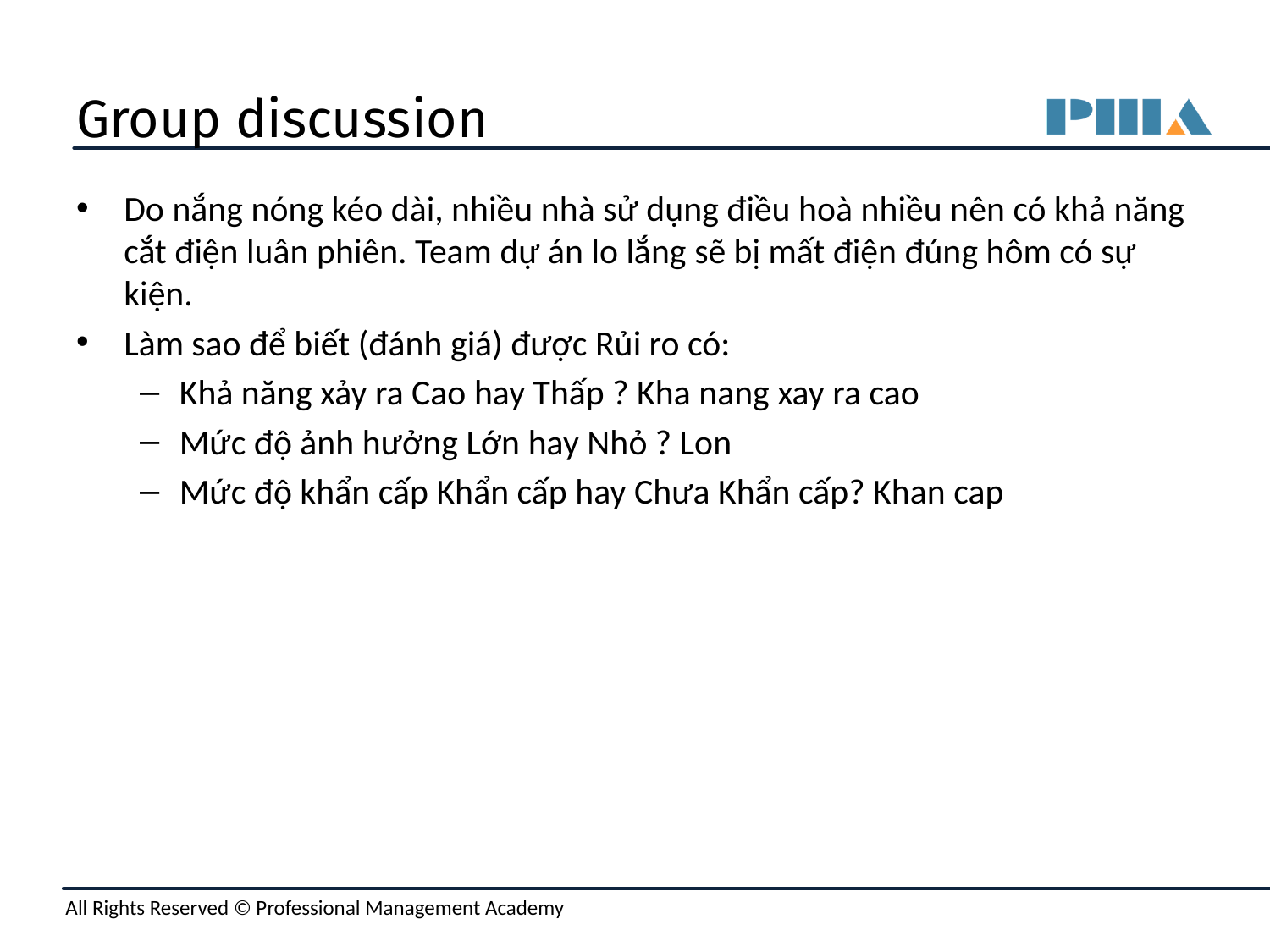

# Group discussion
Do nắng nóng kéo dài, nhiều nhà sử dụng điều hoà nhiều nên có khả năng cắt điện luân phiên. Team dự án lo lắng sẽ bị mất điện đúng hôm có sự kiện.
Làm sao để biết (đánh giá) được Rủi ro có:
Khả năng xảy ra Cao hay Thấp ? Kha nang xay ra cao
Mức độ ảnh hưởng Lớn hay Nhỏ ? Lon
Mức độ khẩn cấp Khẩn cấp hay Chưa Khẩn cấp? Khan cap